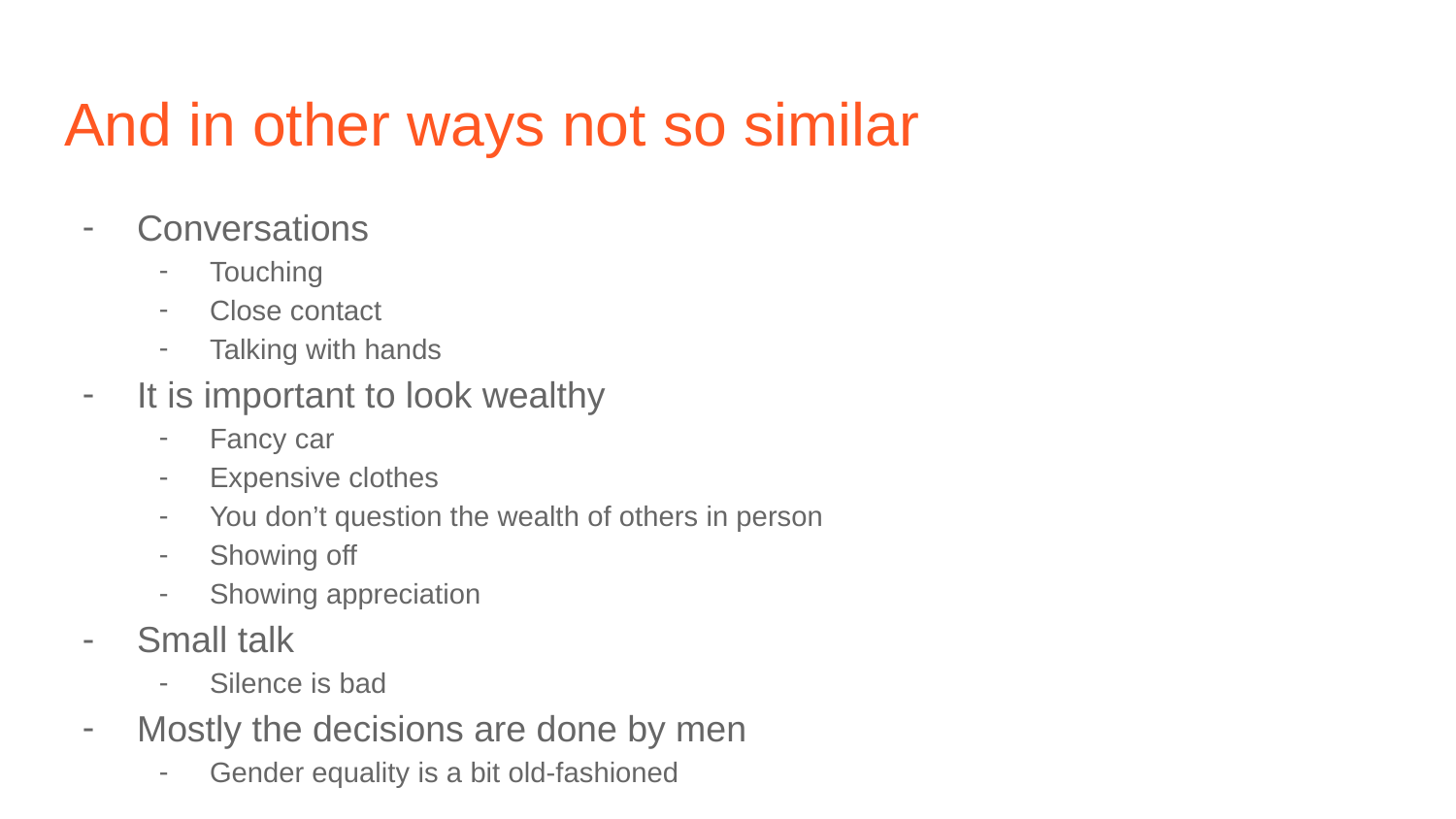

# And in other ways not so similar
Conversations
Touching
Close contact
Talking with hands
It is important to look wealthy
Fancy car
Expensive clothes
You don’t question the wealth of others in person
Showing off
Showing appreciation
Small talk
Silence is bad
Mostly the decisions are done by men
Gender equality is a bit old-fashioned